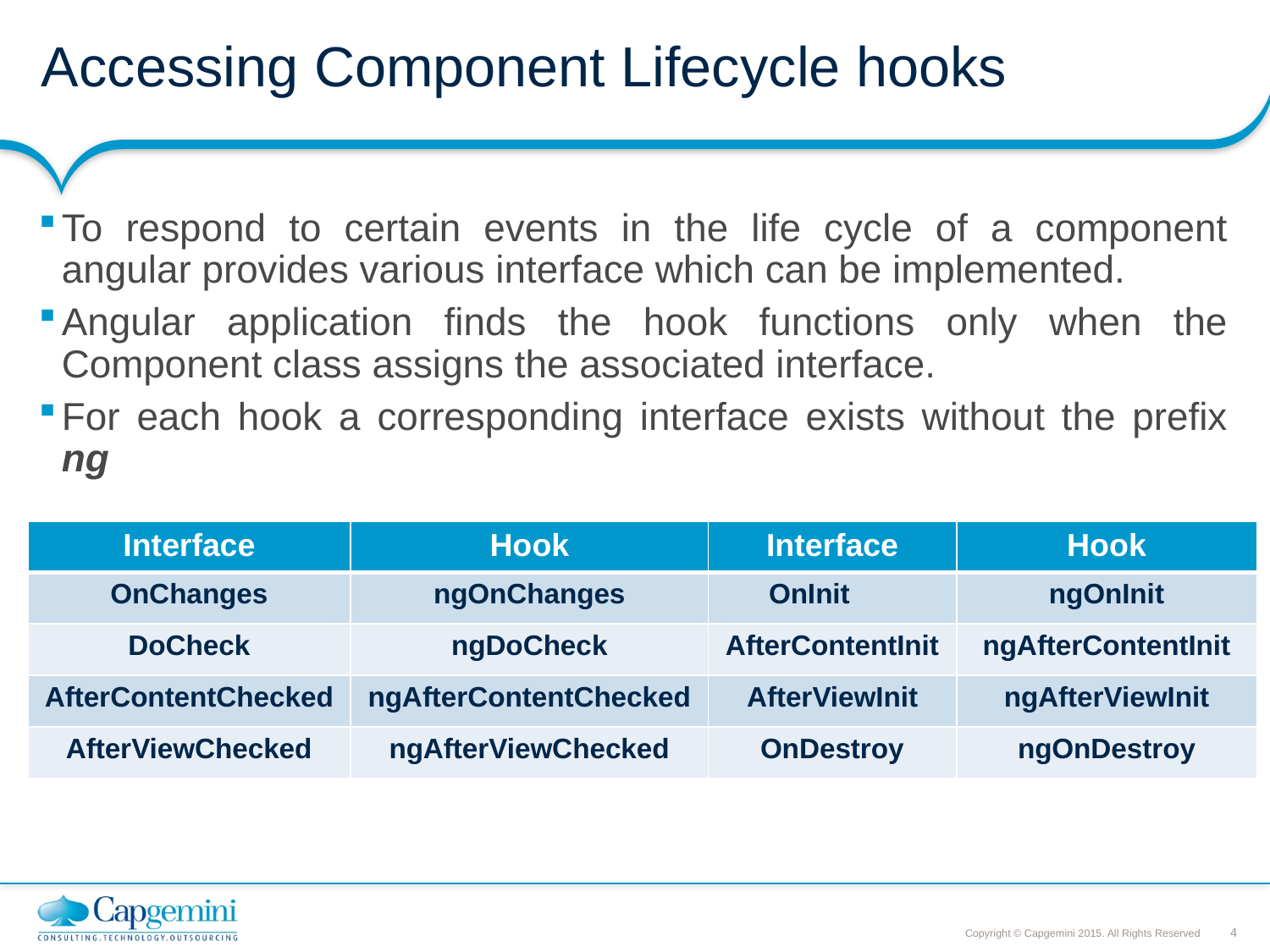

# Accessing Component Lifecycle hooks
To respond to certain events in the life cycle of a component angular provides various interface which can be implemented.
Angular application finds the hook functions only when the Component class assigns the associated interface.
For each hook a corresponding interface exists without the prefix ng
| Interface | Hook | Interface | Hook |
| --- | --- | --- | --- |
| OnChanges | ngOnChanges | OnInit | ngOnInit |
| DoCheck | ngDoCheck | AfterContentInit | ngAfterContentInit |
| AfterContentChecked | ngAfterContentChecked | AfterViewInit | ngAfterViewInit |
| AfterViewChecked | ngAfterViewChecked | OnDestroy | ngOnDestroy |